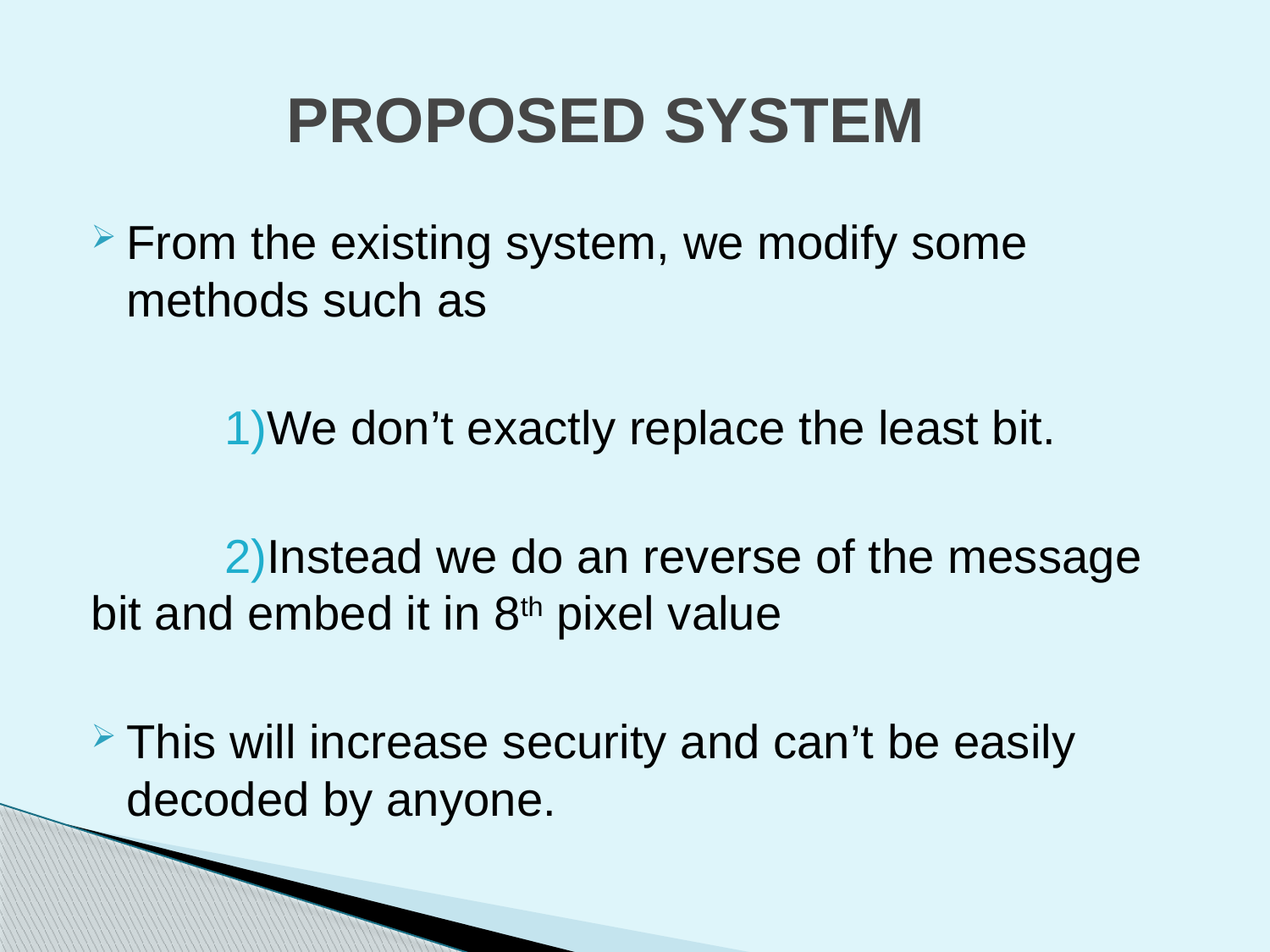

# PROPOSED SYSTEM
From the existing system, we modify some methods such as

          1)We don’t exactly replace the least bit.

          2)Instead we do an reverse of the message bit and embed it in 8th pixel value

This will increase security and can’t be easily decoded by anyone.